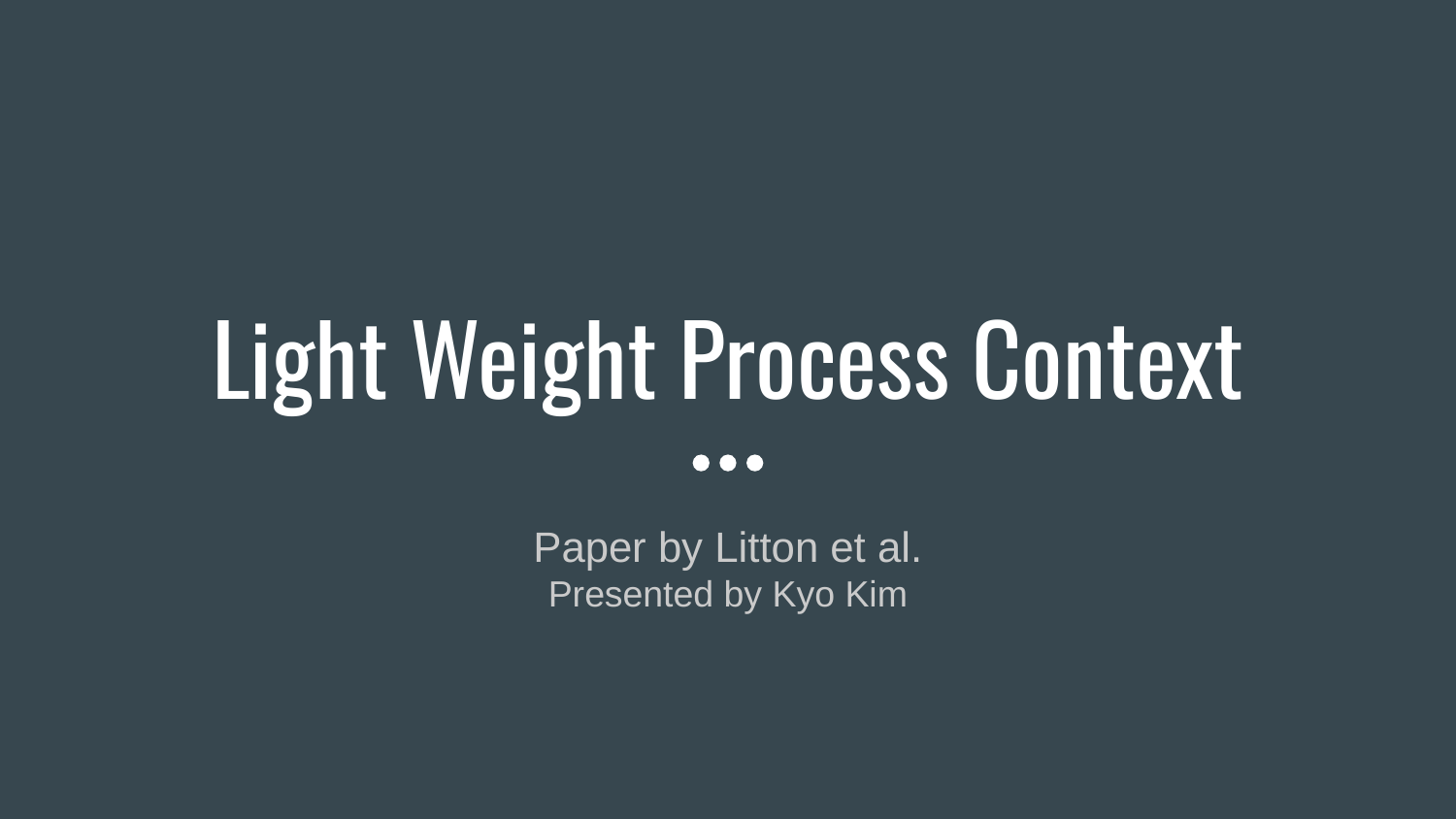

# Light Weight Process Context
Paper by Litton et al.
Presented by Kyo Kim